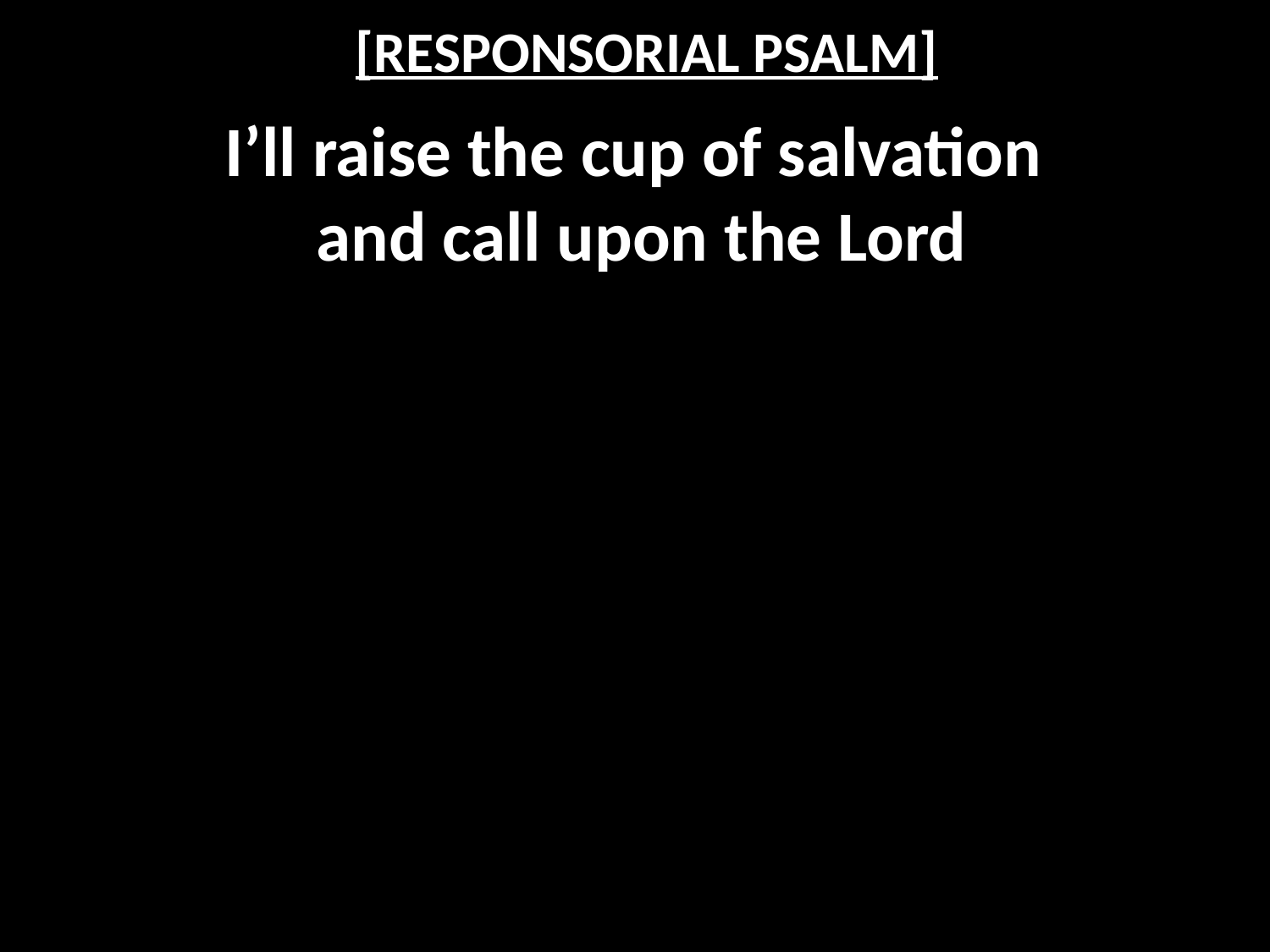

# [RESPONSORIAL PSALM]
I’ll raise the cup of salvation
and call upon the Lord